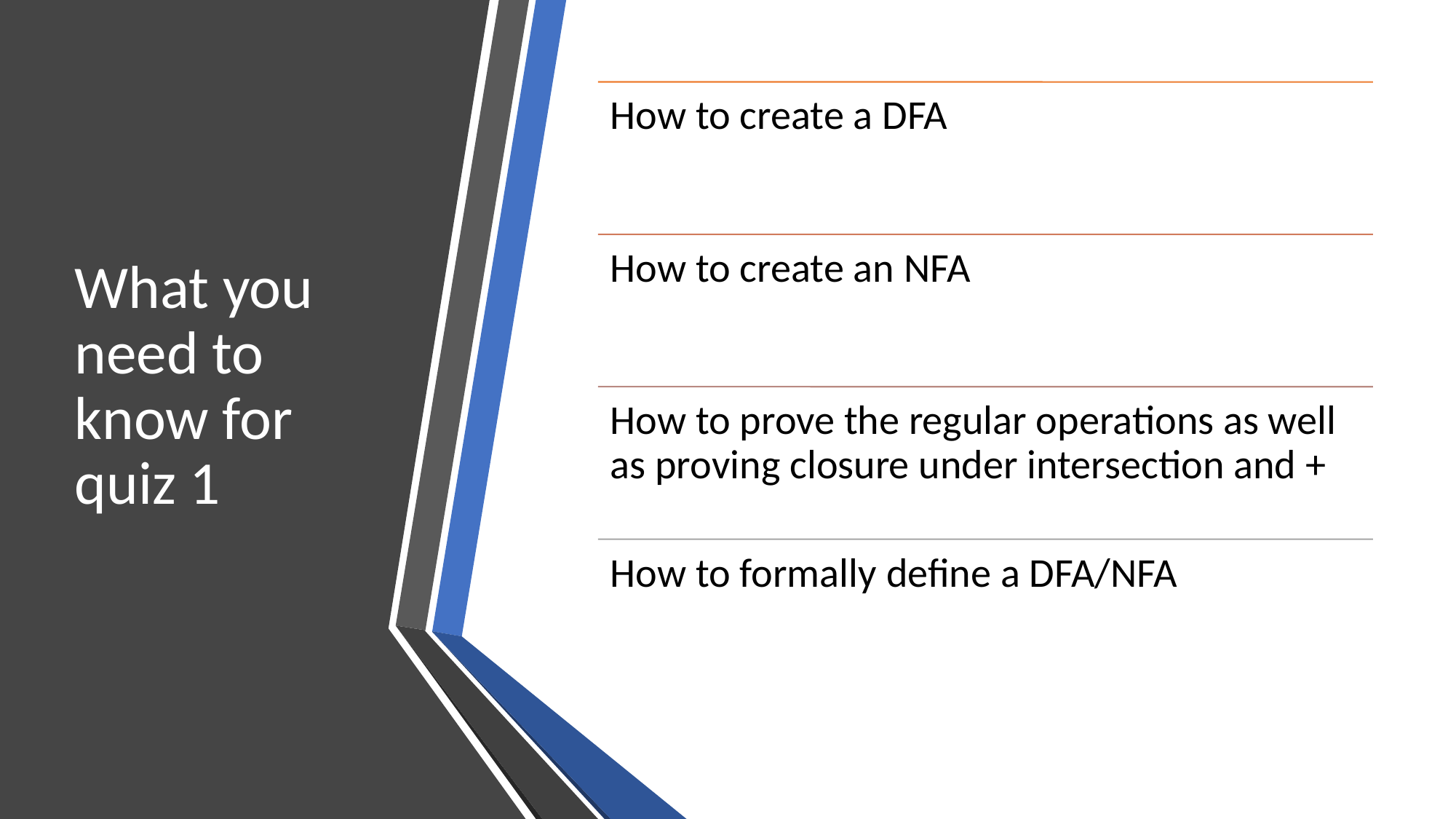

# What you need to know for quiz 1
How to create a DFA
How to create an NFA
How to prove the regular operations as well as proving closure under intersection and +
How to formally define a DFA/NFA